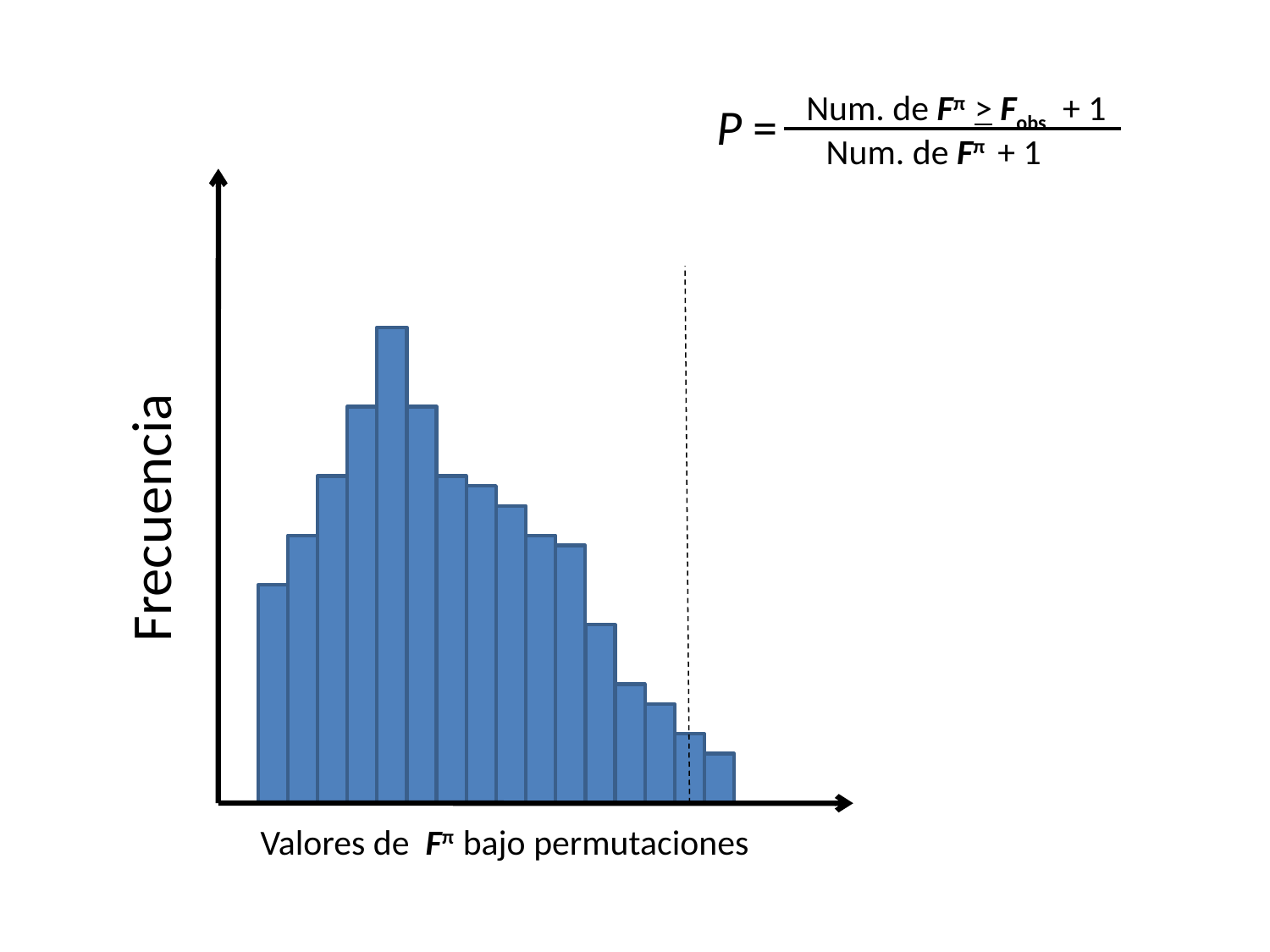

Num. de Fπ  > Fobs  + 1
Num. de Fπ  + 1
P =

Frecuencia
Valores de  Fπ  bajo permutaciones